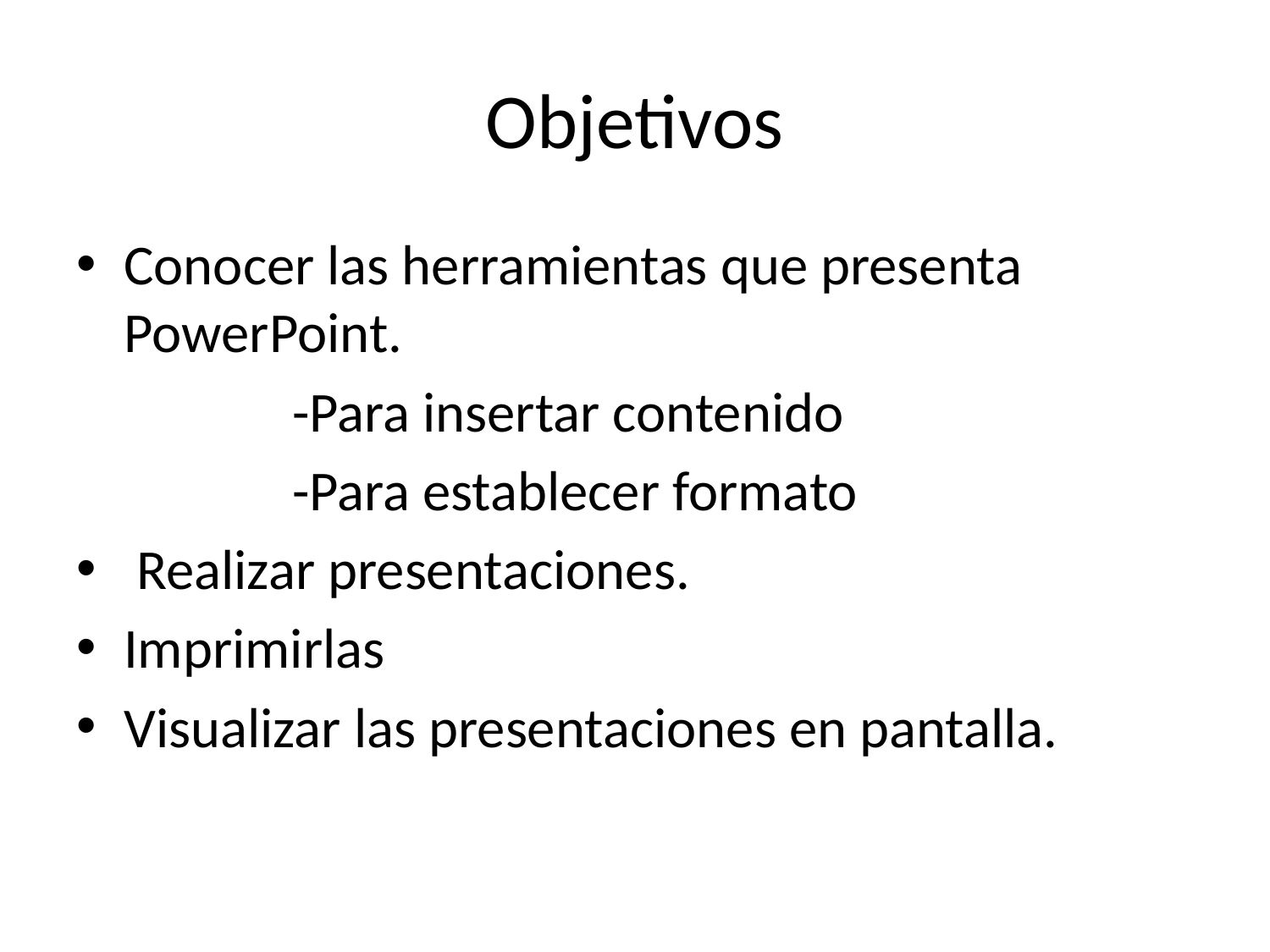

# Objetivos
Conocer las herramientas que presenta PowerPoint.
                 -Para insertar contenido
                 -Para establecer formato
 Realizar presentaciones.
Imprimirlas
Visualizar las presentaciones en pantalla.